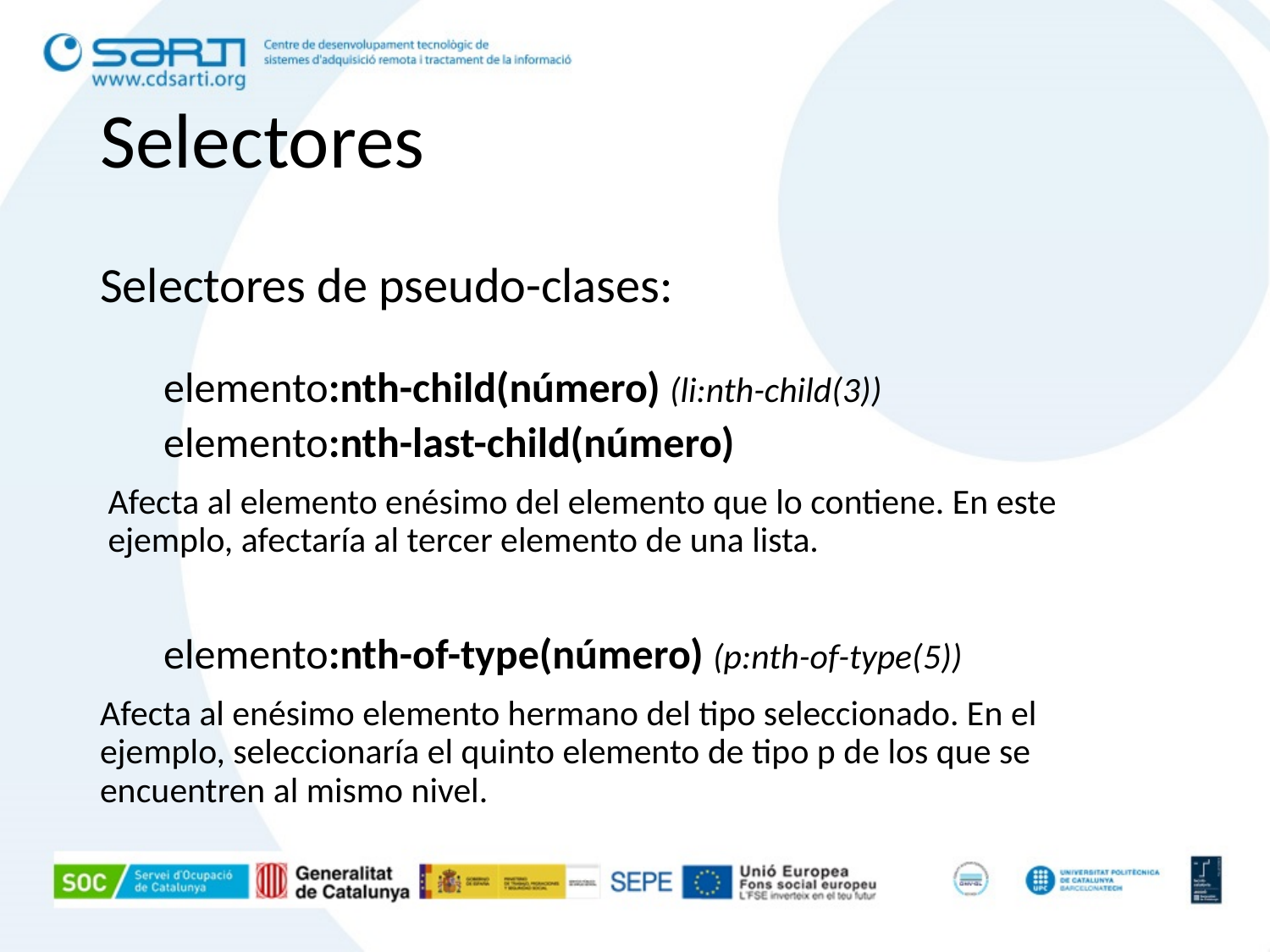

# Selectores
Selectores de pseudo-clases:

elemento:nth-child(número) (li:nth-child(3))
elemento:nth-last-child(número)
Afecta al elemento enésimo del elemento que lo contiene. En este ejemplo, afectaría al tercer elemento de una lista.

elemento:nth-of-type(número) (p:nth-of-type(5))
Afecta al enésimo elemento hermano del tipo seleccionado. En el ejemplo, seleccionaría el quinto elemento de tipo p de los que se encuentren al mismo nivel.